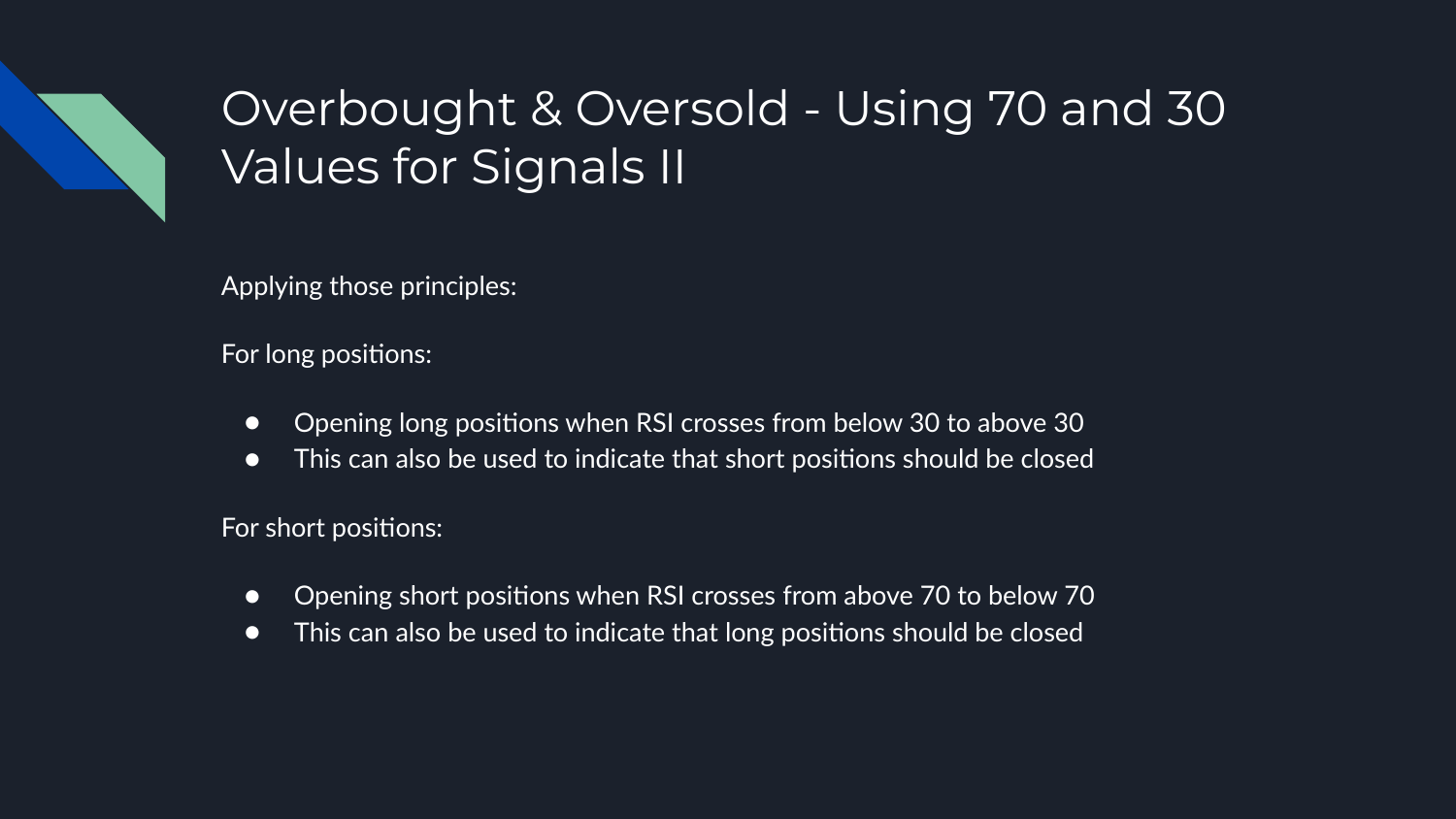

# Overbought & Oversold - Using 70 and 30 Values for Signals II
Applying those principles:
For long positions:
Opening long positions when RSI crosses from below 30 to above 30
This can also be used to indicate that short positions should be closed
For short positions:
Opening short positions when RSI crosses from above 70 to below 70
This can also be used to indicate that long positions should be closed